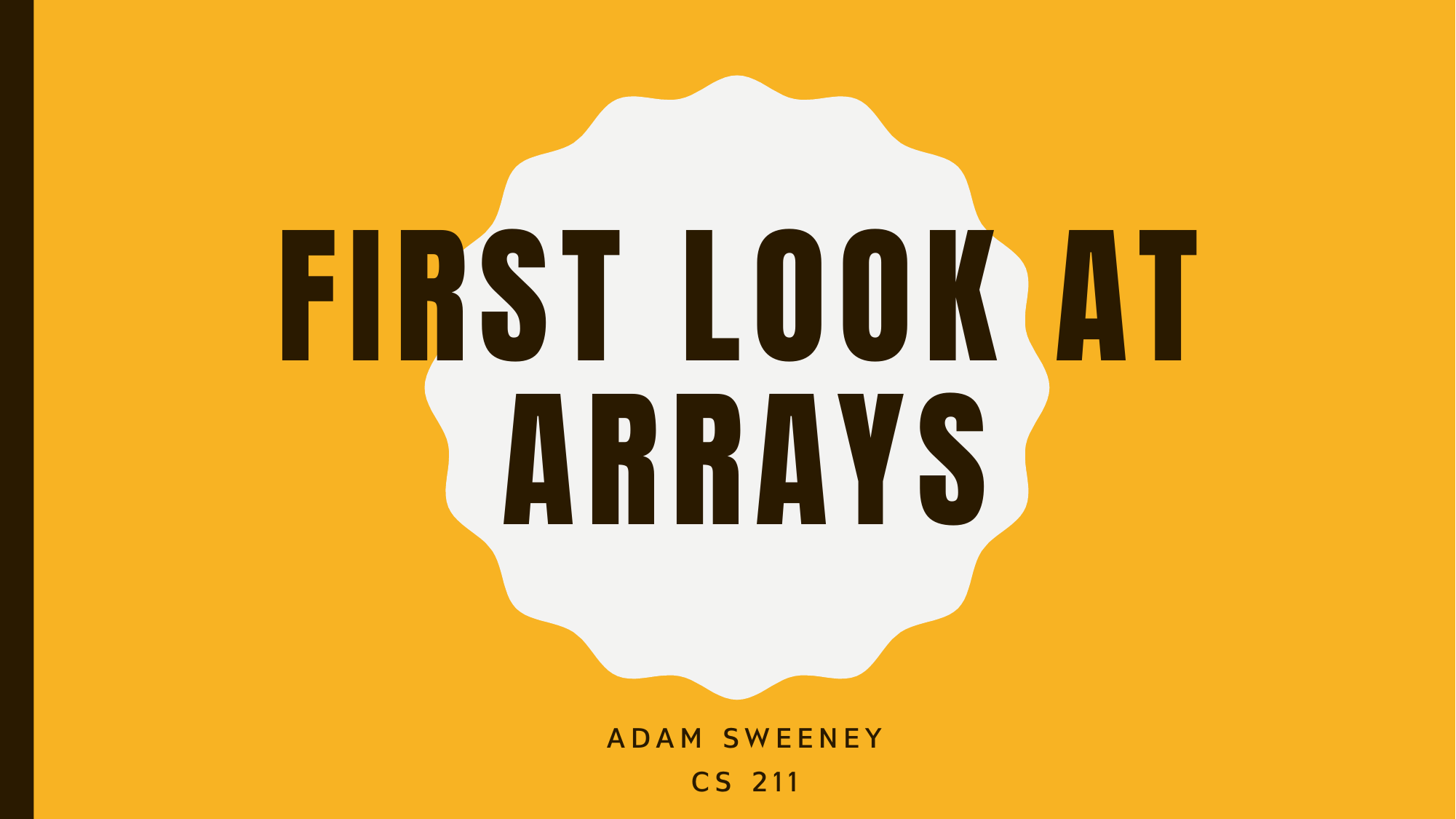

# First Look at Arrays
Adam Sweeney
CS 211